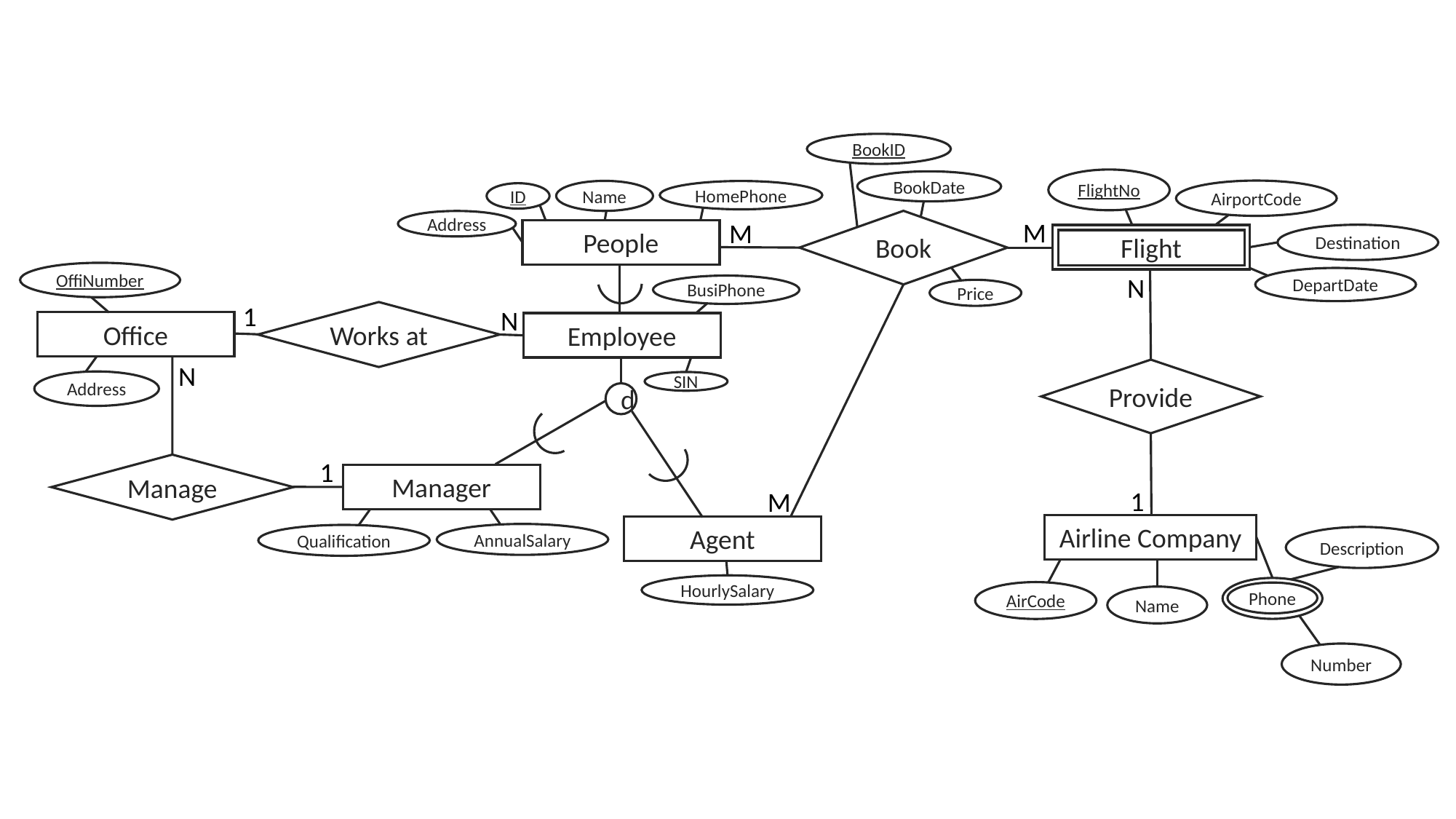

BookID
FlightNo
BookDate
AirportCode
Name
HomePhone
ID
M
M
Book
Address
People
Destination
Flight

OffiNumber
N
DepartDate
BusiPhone
Price
1
N
Works at
Office
Employee
N
Provide
Address
SIN

d

1
Manage
Manager
1
M
Airline Company
Agent
AnnualSalary
Qualification
Description
HourlySalary
Phone
AirCode

Name
Number